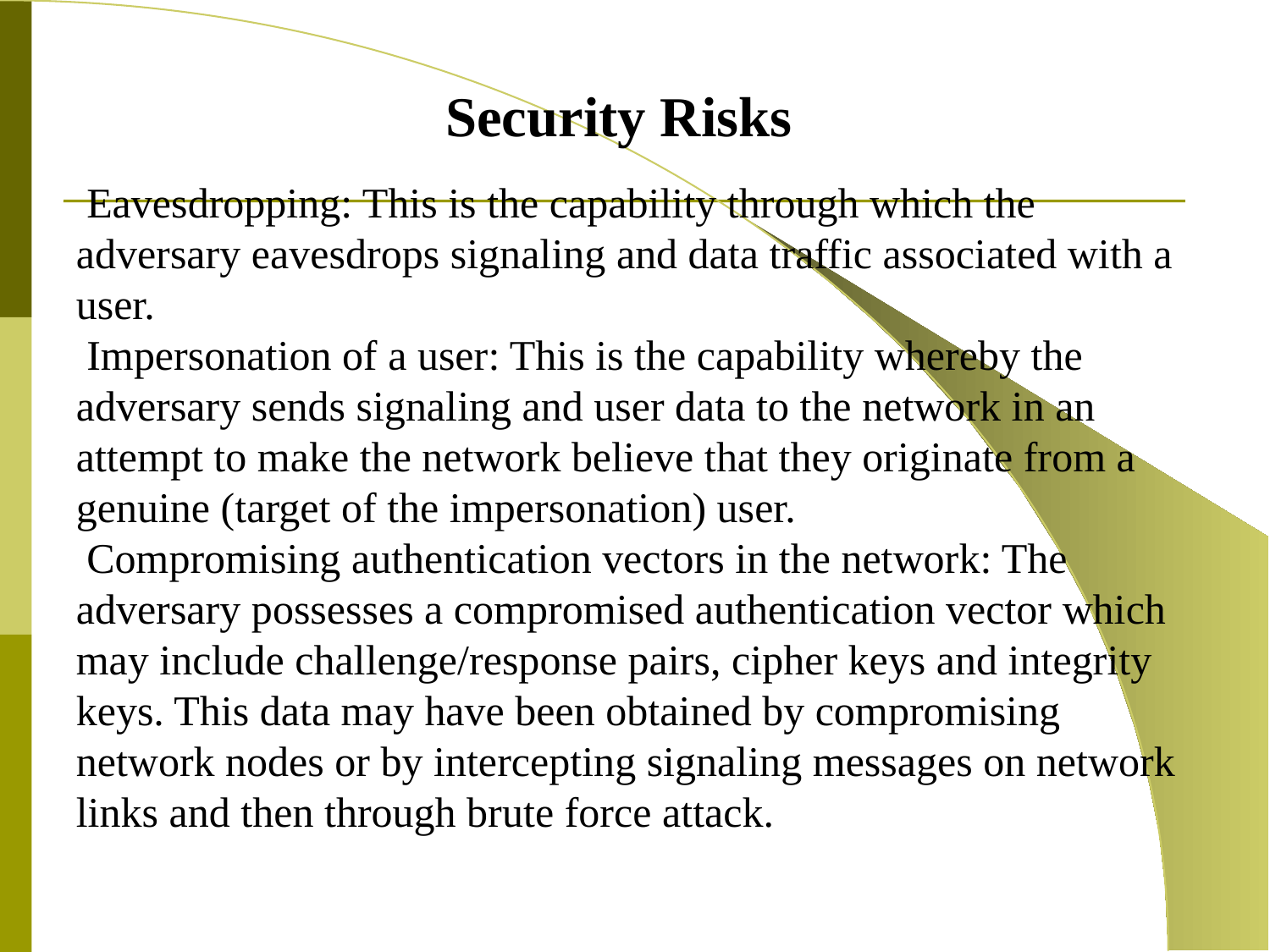

Security Risks
 Eavesdropping: This is the capability through which the adversary eavesdrops signaling and data traffic associated with a user.
 Impersonation of a user: This is the capability whereby the adversary sends signaling and user data to the network in an attempt to make the network believe that they originate from a genuine (target of the impersonation) user.
 Compromising authentication vectors in the network: The adversary possesses a compromised authentication vector which may include challenge/response pairs, cipher keys and integrity keys. This data may have been obtained by compromising network nodes or by intercepting signaling messages on network links and then through brute force attack.